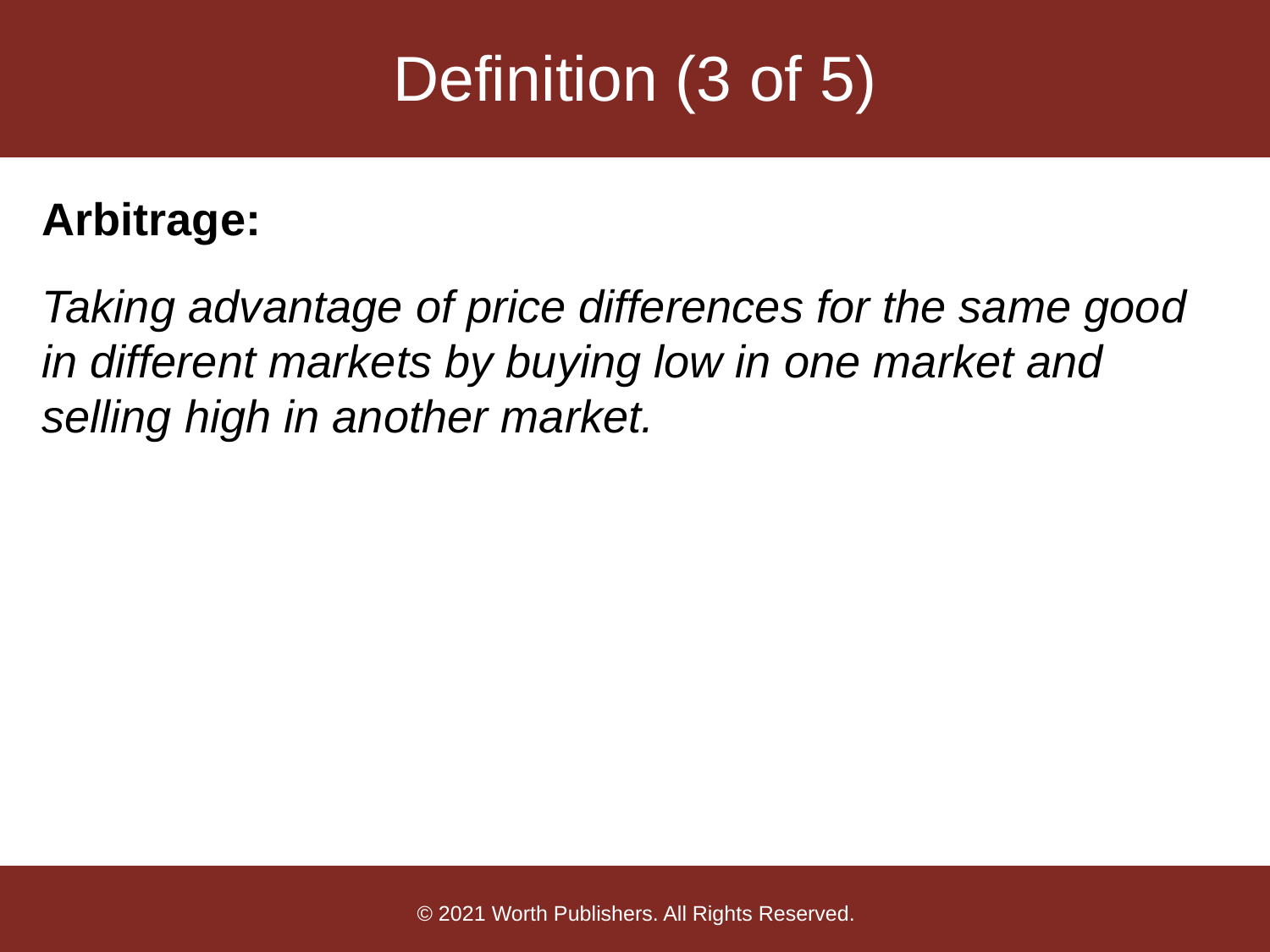

# Definition (3 of 5)
Arbitrage:
Taking advantage of price differences for the same good in different markets by buying low in one market and selling high in another market.